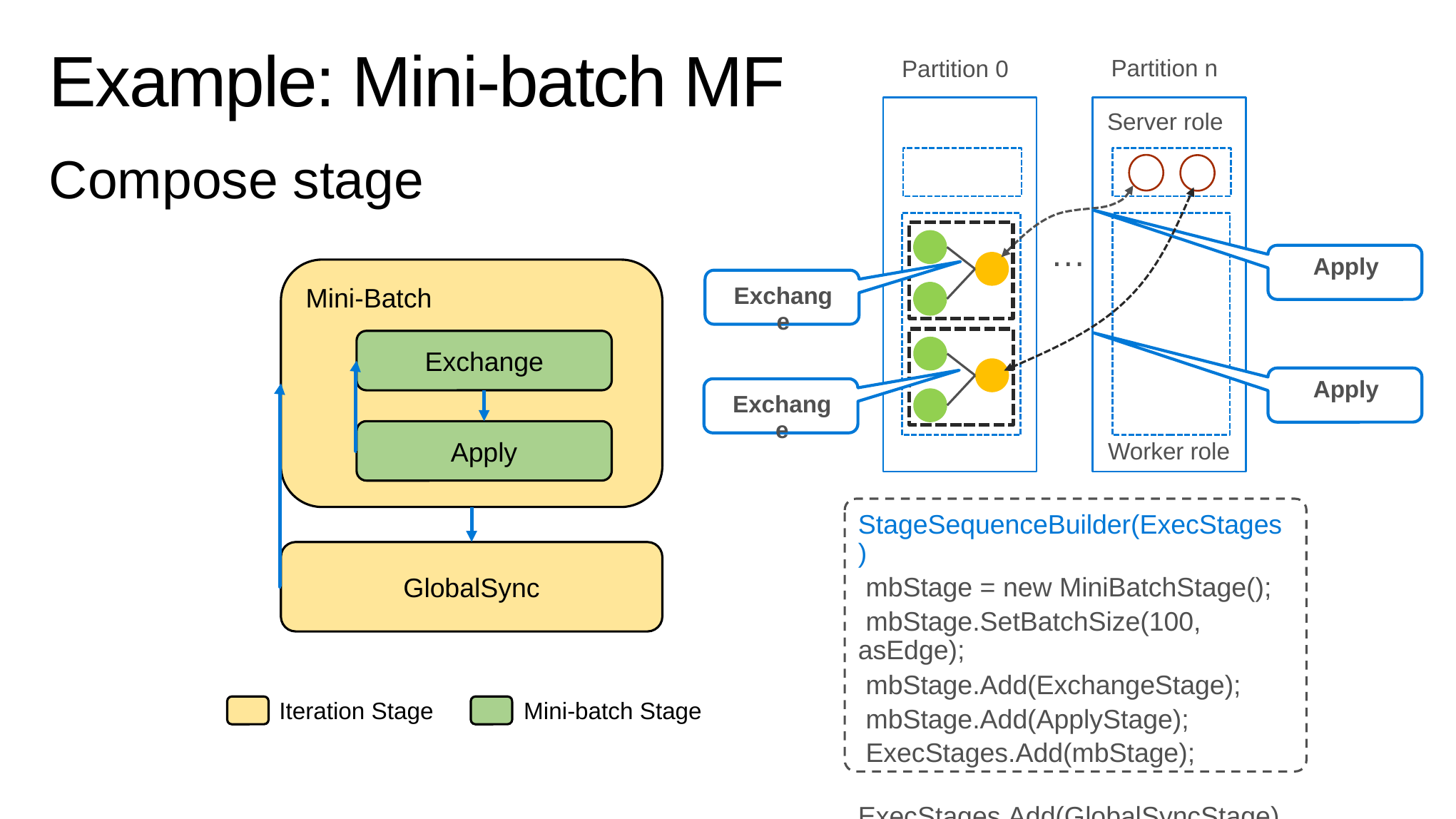

# Example: Mini-batch MF
Partition n
Partition 0
Server role

Compose stage

…

Apply

Exchange

Mini-Batch

Exchange

Apply

Exchange

Apply
Worker role

StageSequenceBuilder(ExecStages)
 mbStage = new MiniBatchStage();
 mbStage.SetBatchSize(100, asEdge);
 mbStage.Add(ExchangeStage);
 mbStage.Add(ApplyStage);
 ExecStages.Add(mbStage);
 ExecStages.Add(GlobalSyncStage);
GlobalSync
Iteration Stage
Mini-batch Stage